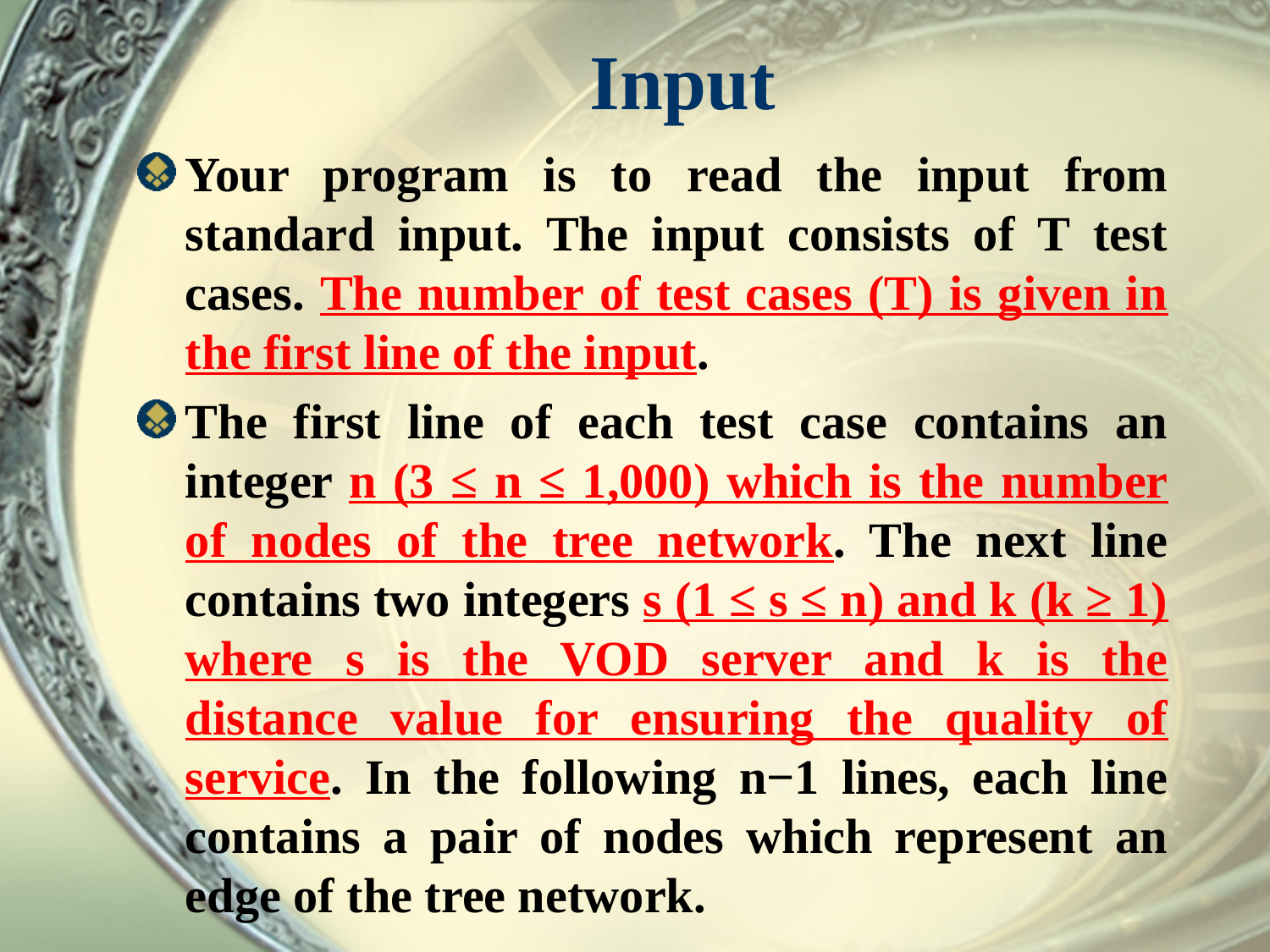

# Input
Your program is to read the input from standard input. The input consists of T test cases. The number of test cases (T) is given in the first line of the input.
The first line of each test case contains an integer n (3 ≤ n ≤ 1,000) which is the number of nodes of the tree network. The next line contains two integers s (1 ≤ s ≤ n) and k (k ≥ 1) where s is the VOD server and k is the distance value for ensuring the quality of service. In the following n−1 lines, each line contains a pair of nodes which represent an edge of the tree network.